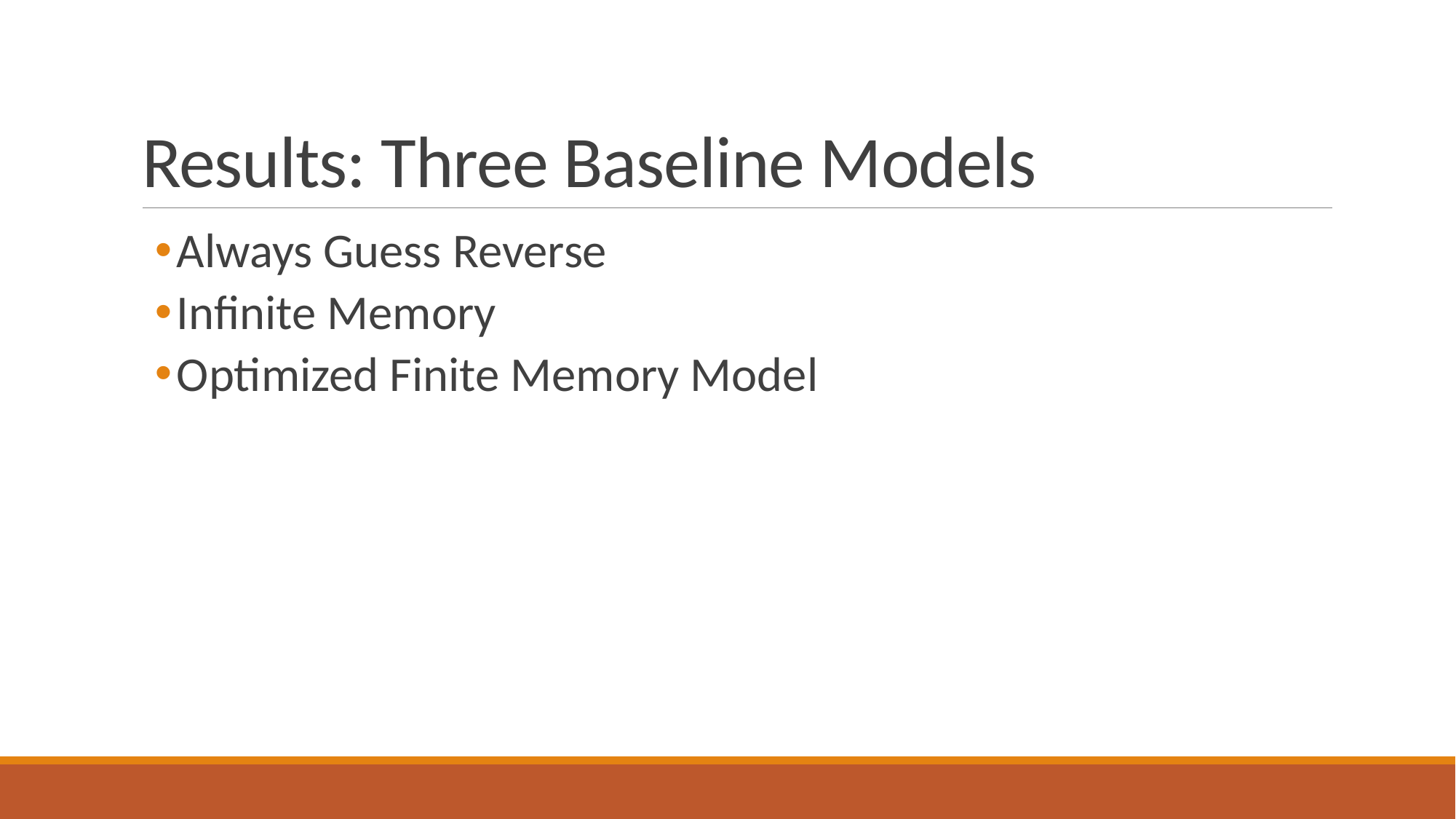

# Results: Three Baseline Models
Always Guess Reverse
Infinite Memory
Optimized Finite Memory Model